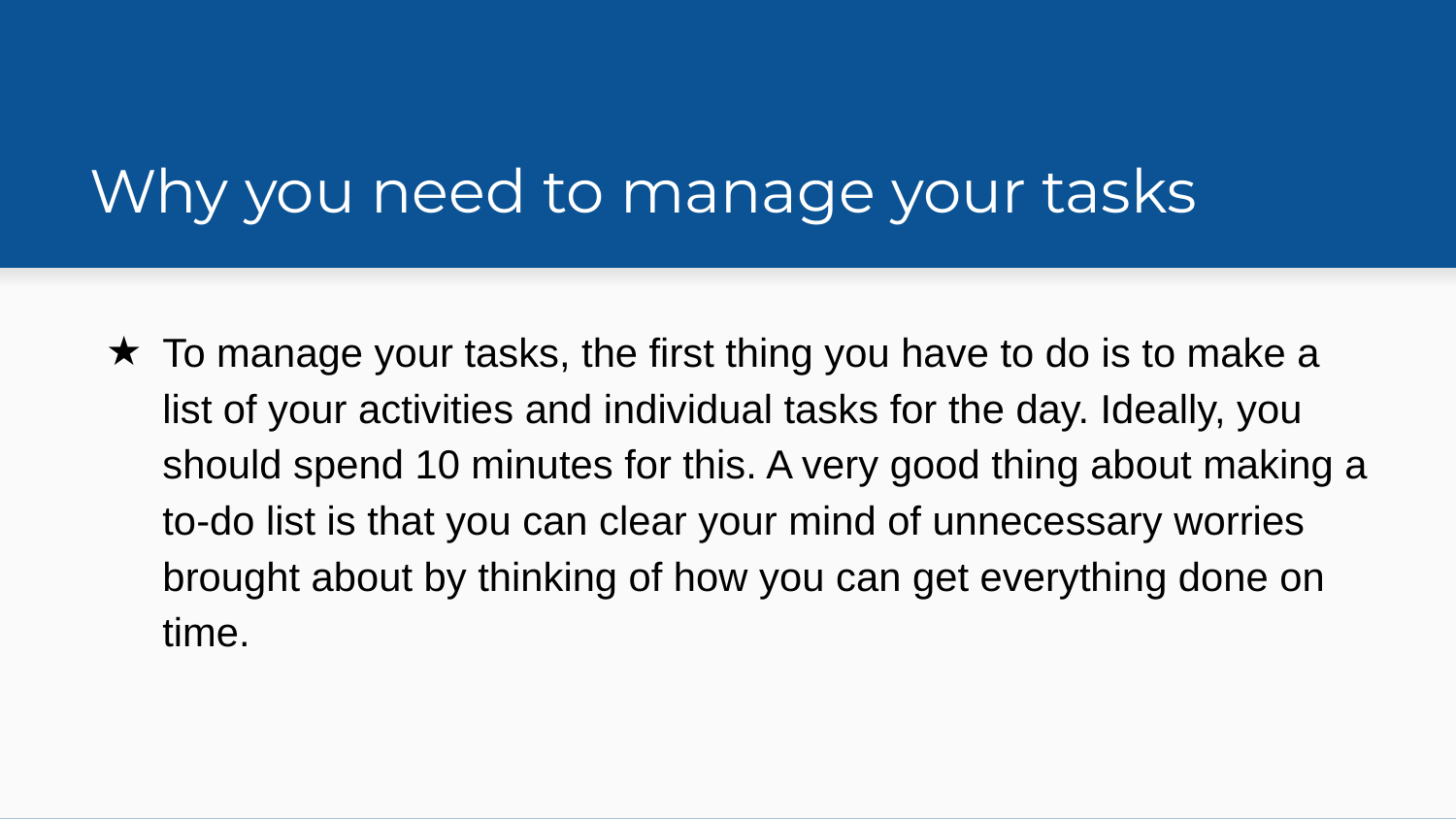

# Why you need to manage your tasks
To manage your tasks, the first thing you have to do is to make a list of your activities and individual tasks for the day. Ideally, you should spend 10 minutes for this. A very good thing about making a to-do list is that you can clear your mind of unnecessary worries brought about by thinking of how you can get everything done on time.